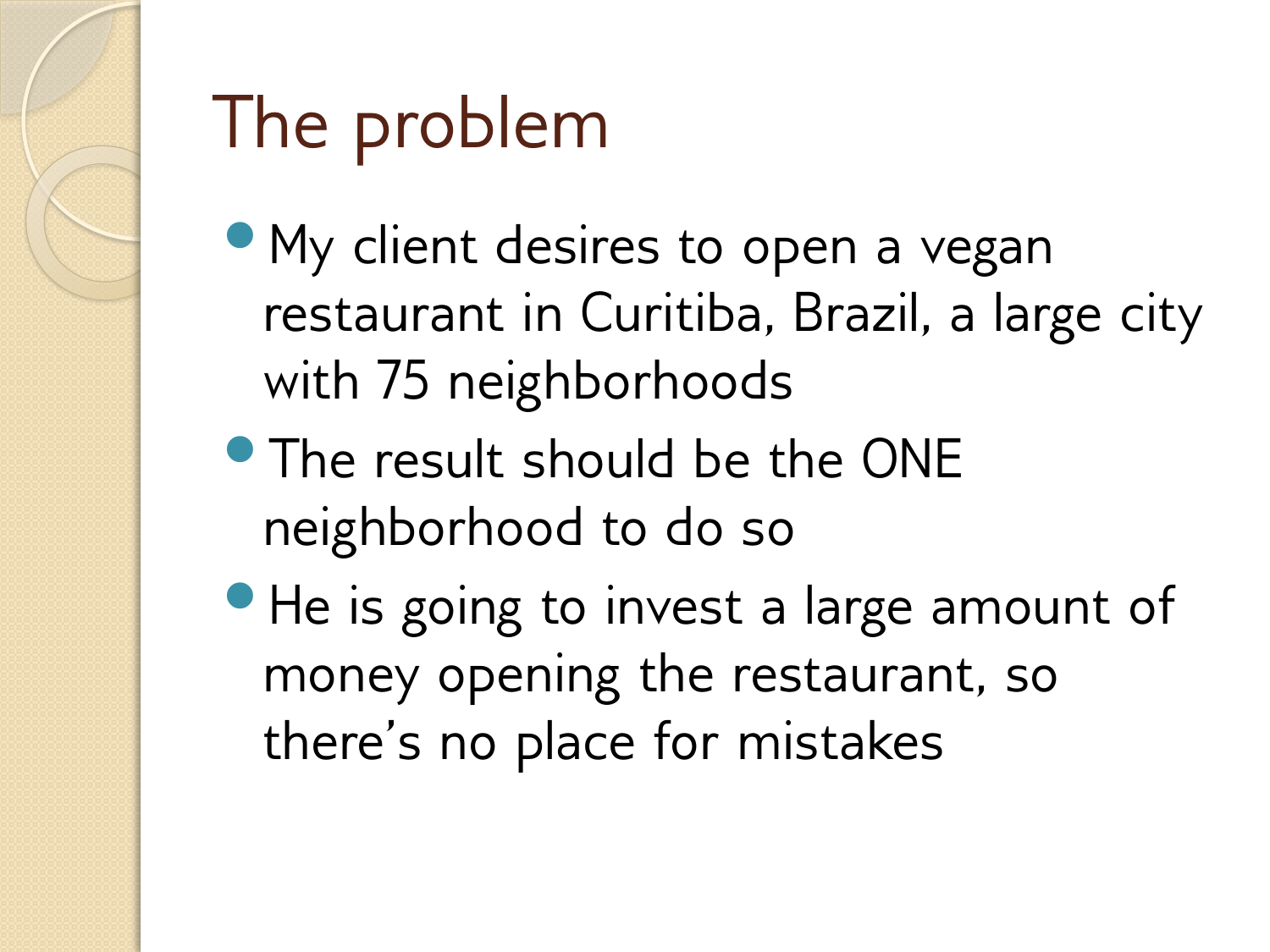

# The problem
My client desires to open a vegan restaurant in Curitiba, Brazil, a large city with 75 neighborhoods
The result should be the ONE neighborhood to do so
He is going to invest a large amount of money opening the restaurant, so there’s no place for mistakes